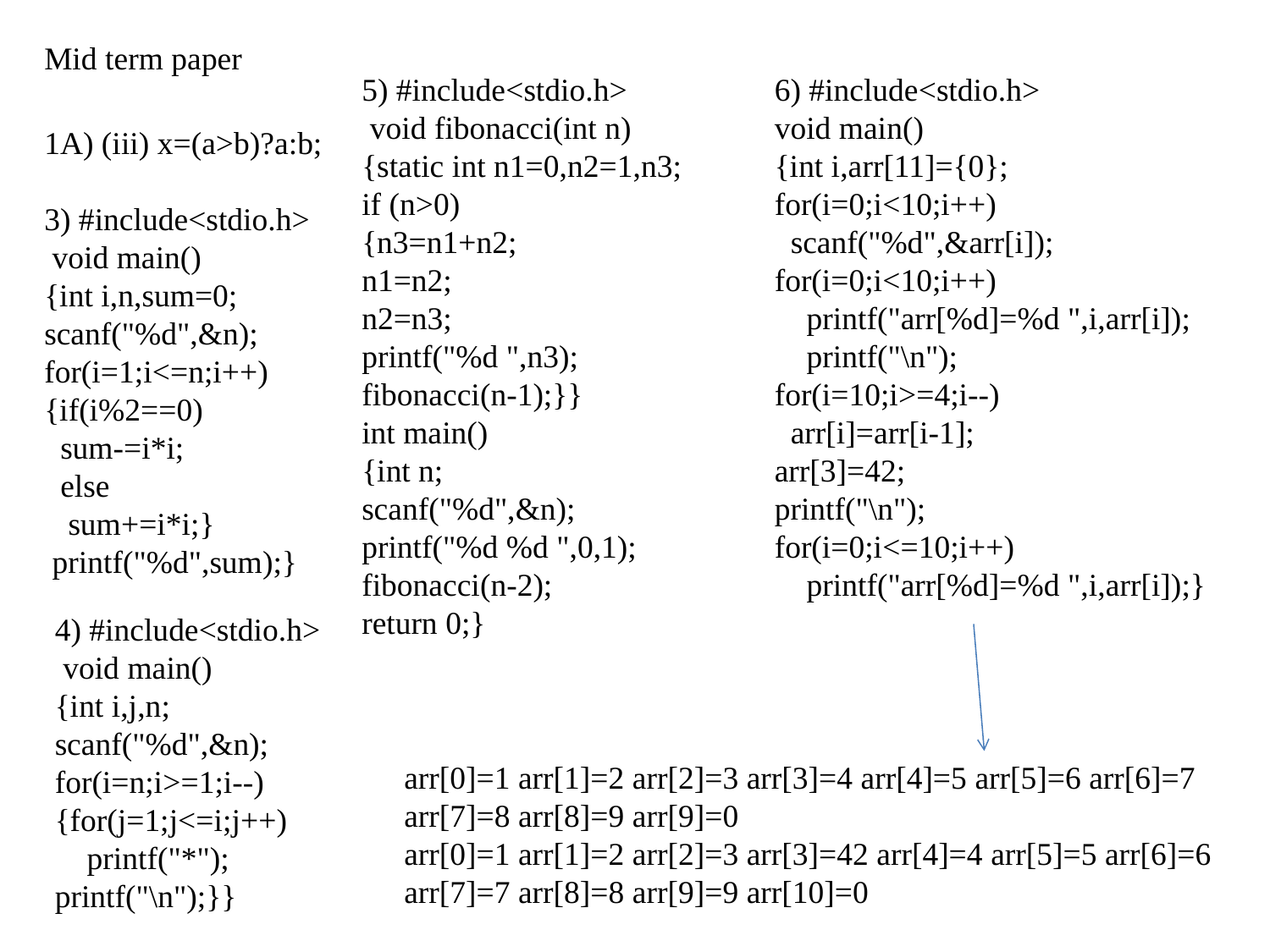

Mid term paper
5) #include<stdio.h>
 void fibonacci(int n)
{static int n1=0,n2=1,n3;
if (n>0)
{n3=n1+n2;
n1=n2;
n2=n3;
printf("%d ",n3);
fibonacci(n-1);}}
int main()
{int n;
scanf("%d",&n);
printf("%d %d ",0,1);
fibonacci(n-2);
return 0;}
6) #include<stdio.h>
void main()
{int i,arr[11]={0};
for(i=0;i<10;i++)
  scanf("%d",&arr[i]);
for(i=0;i<10;i++)
    printf("arr[%d]=%d ",i,arr[i]);
    printf("\n");
for(i=10;i>=4;i--)
  arr[i]=arr[i-1];
arr[3]=42;
printf("\n");
for(i=0;i<=10;i++)
    printf("arr[%d]=%d ",i,arr[i]);}
1A) (iii) x=(a>b)?a:b;

3) #include<stdio.h>
 void main()
{int i,n,sum=0;
scanf("%d",&n);
for(i=1;i<=n;i++)
{if(i%2==0)
  sum-=i*i;
  else
   sum+=i*i;}
 printf("%d",sum);}
4) #include<stdio.h>
 void main()
{int i,j,n;
scanf("%d",&n);
for(i=n;i>=1;i--)
{for(j=1;j<=i;j++)
    printf("*");
printf("\n");}}
arr[0]=1 arr[1]=2 arr[2]=3 arr[3]=4 arr[4]=5 arr[5]=6 arr[6]=7 arr[7]=8 arr[8]=9 arr[9]=0
arr[0]=1 arr[1]=2 arr[2]=3 arr[3]=42 arr[4]=4 arr[5]=5 arr[6]=6 arr[7]=7 arr[8]=8 arr[9]=9 arr[10]=0